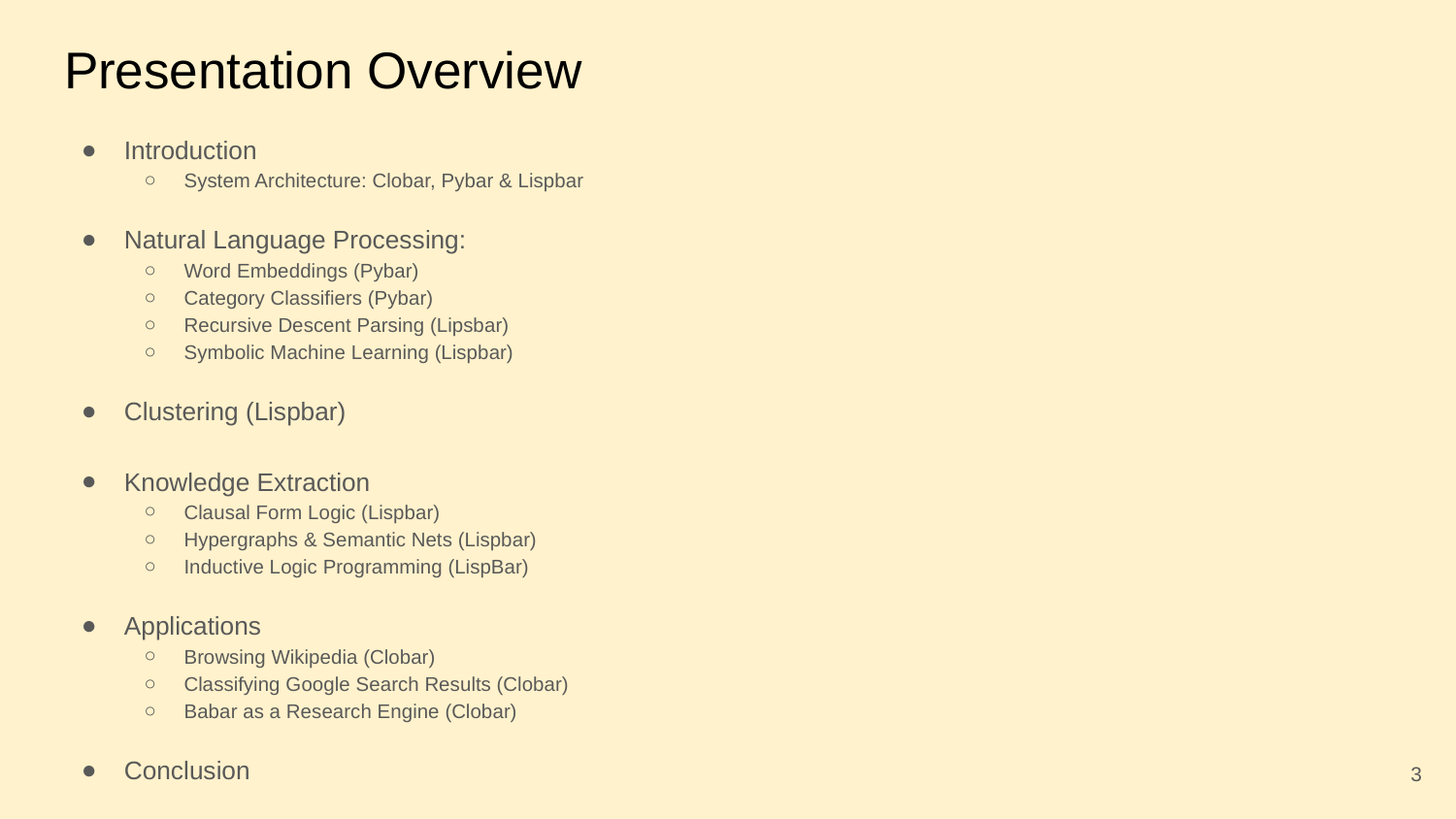

# Presentation Overview
Introduction
System Architecture: Clobar, Pybar & Lispbar
Natural Language Processing:
Word Embeddings (Pybar)
Category Classifiers (Pybar)
Recursive Descent Parsing (Lipsbar)
Symbolic Machine Learning (Lispbar)
Clustering (Lispbar)
Knowledge Extraction
Clausal Form Logic (Lispbar)
Hypergraphs & Semantic Nets (Lispbar)
Inductive Logic Programming (LispBar)
Applications
Browsing Wikipedia (Clobar)
Classifying Google Search Results (Clobar)
Babar as a Research Engine (Clobar)
Conclusion
3